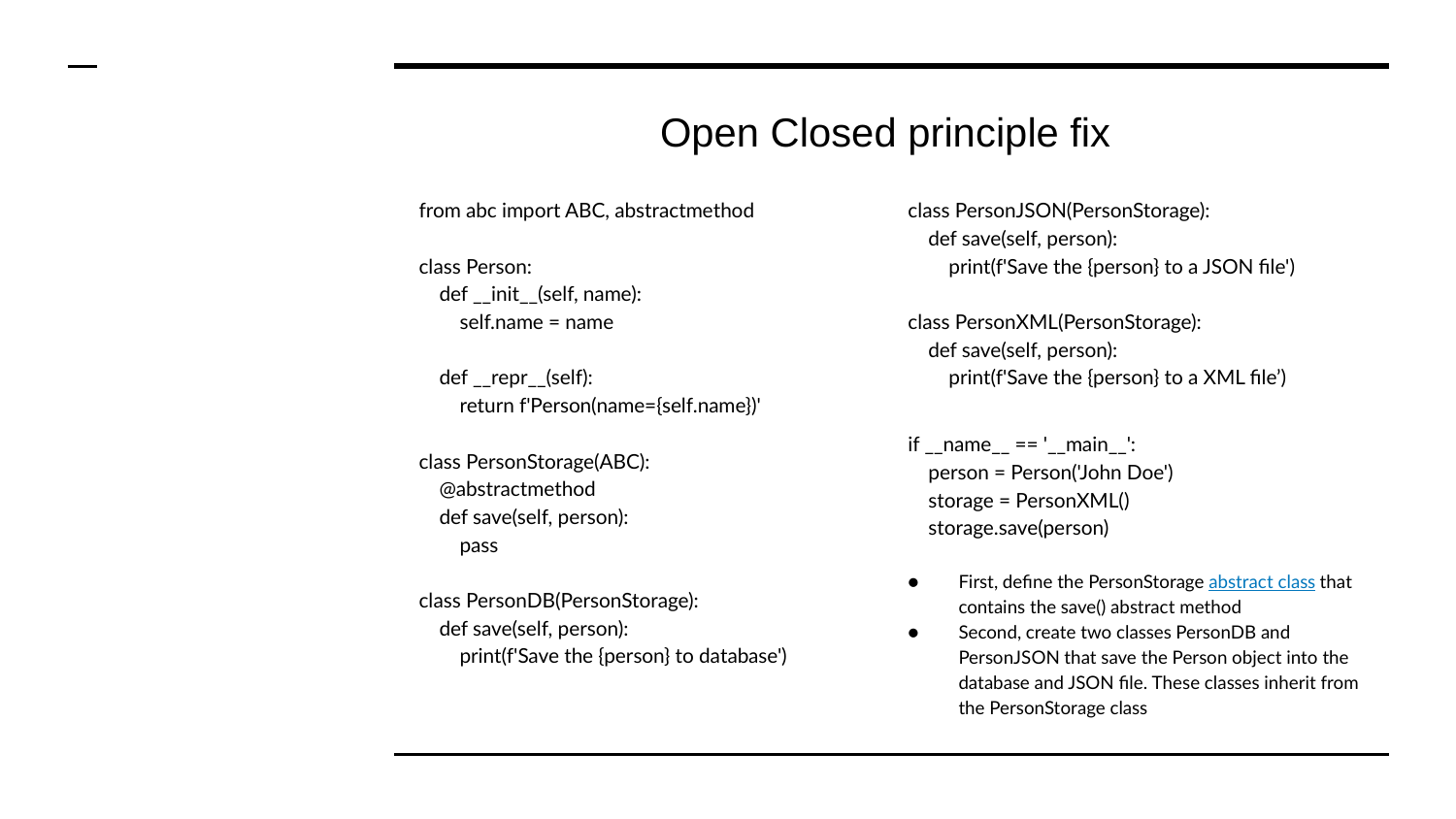

# Open Closed principle fix
from abc import ABC, abstractmethod

class Person:
    def __init__(self, name):
        self.name = name

    def __repr__(self):
        return f'Person(name={self.name})'

class PersonStorage(ABC):
    @abstractmethod
    def save(self, person):
        pass

class PersonDB(PersonStorage):
    def save(self, person):
        print(f'Save the {person} to database')

class PersonJSON(PersonStorage):
    def save(self, person):
        print(f'Save the {person} to a JSON file')

class PersonXML(PersonStorage):
    def save(self, person):
        print(f'Save the {person} to a XML file’)

if __name__ == '__main__':
    person = Person('John Doe')
    storage = PersonXML()
    storage.save(person)

First, define the PersonStorage abstract class that contains the save() abstract method
Second, create two classes PersonDB and PersonJSON that save the Person object into the database and JSON file. These classes inherit from the PersonStorage class